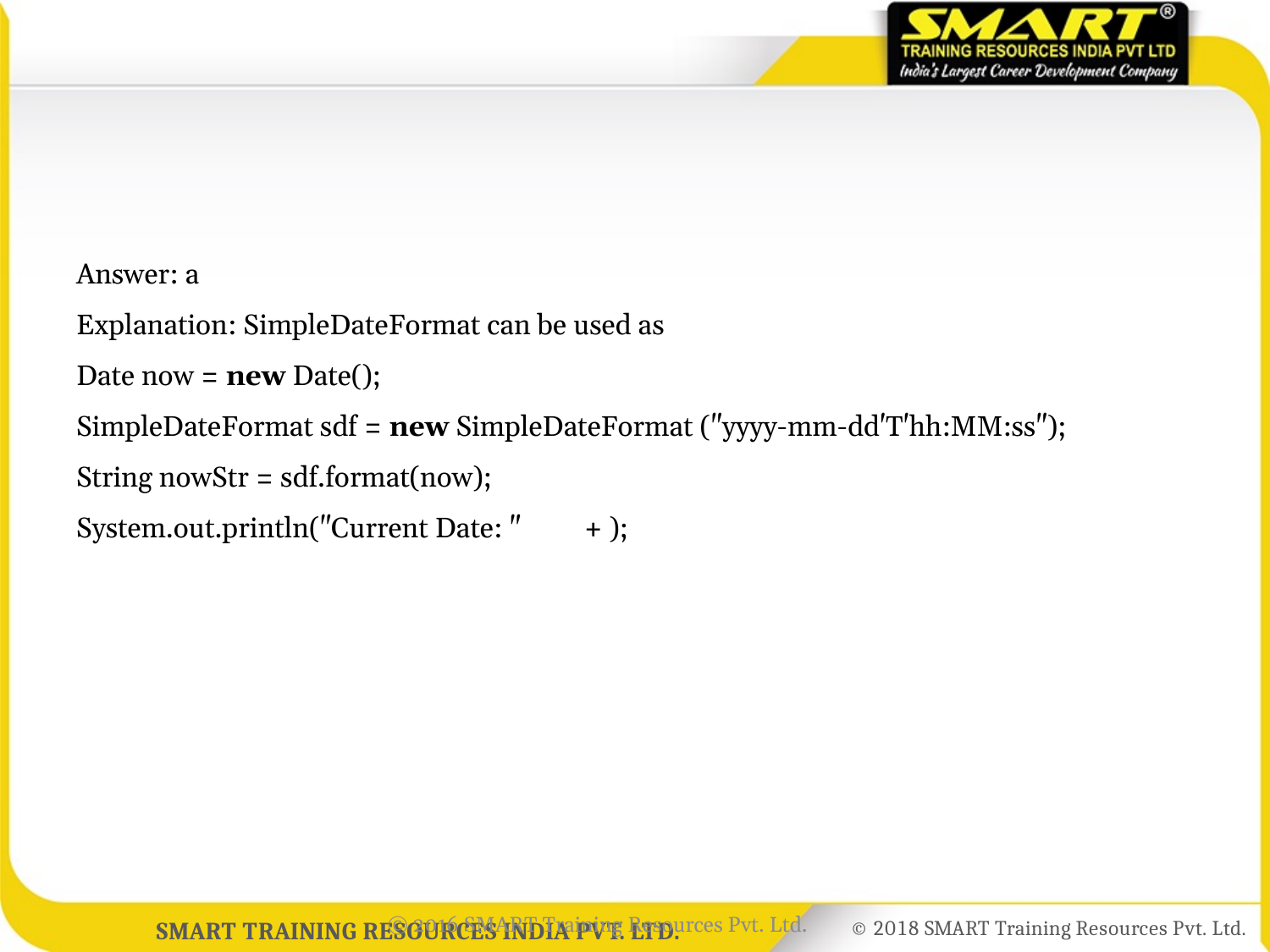

#
Answer: a
Explanation: SimpleDateFormat can be used as
Date now = new Date();
SimpleDateFormat sdf = new SimpleDateFormat ("yyyy-mm-dd'T'hh:MM:ss");
String nowStr = sdf.format(now);
System.out.println("Current Date: " 	+ );

© 2016 SMART Training Resources Pvt. Ltd.